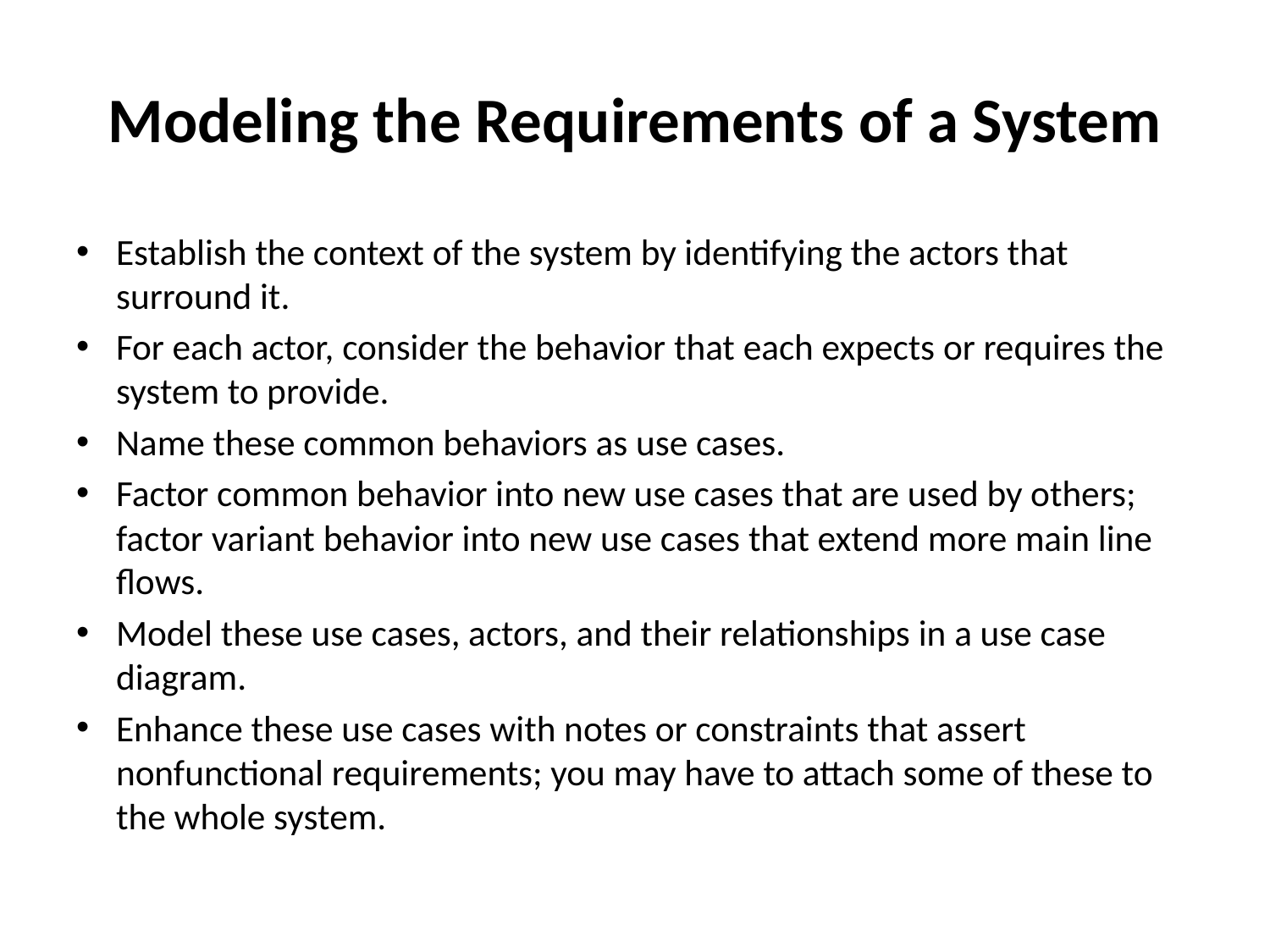

# Modeling the Requirements of a System
Establish the context of the system by identifying the actors that surround it.
For each actor, consider the behavior that each expects or requires the system to provide.
Name these common behaviors as use cases.
Factor common behavior into new use cases that are used by others; factor variant behavior into new use cases that extend more main line flows.
Model these use cases, actors, and their relationships in a use case diagram.
Enhance these use cases with notes or constraints that assert nonfunctional requirements; you may have to attach some of these to the whole system.